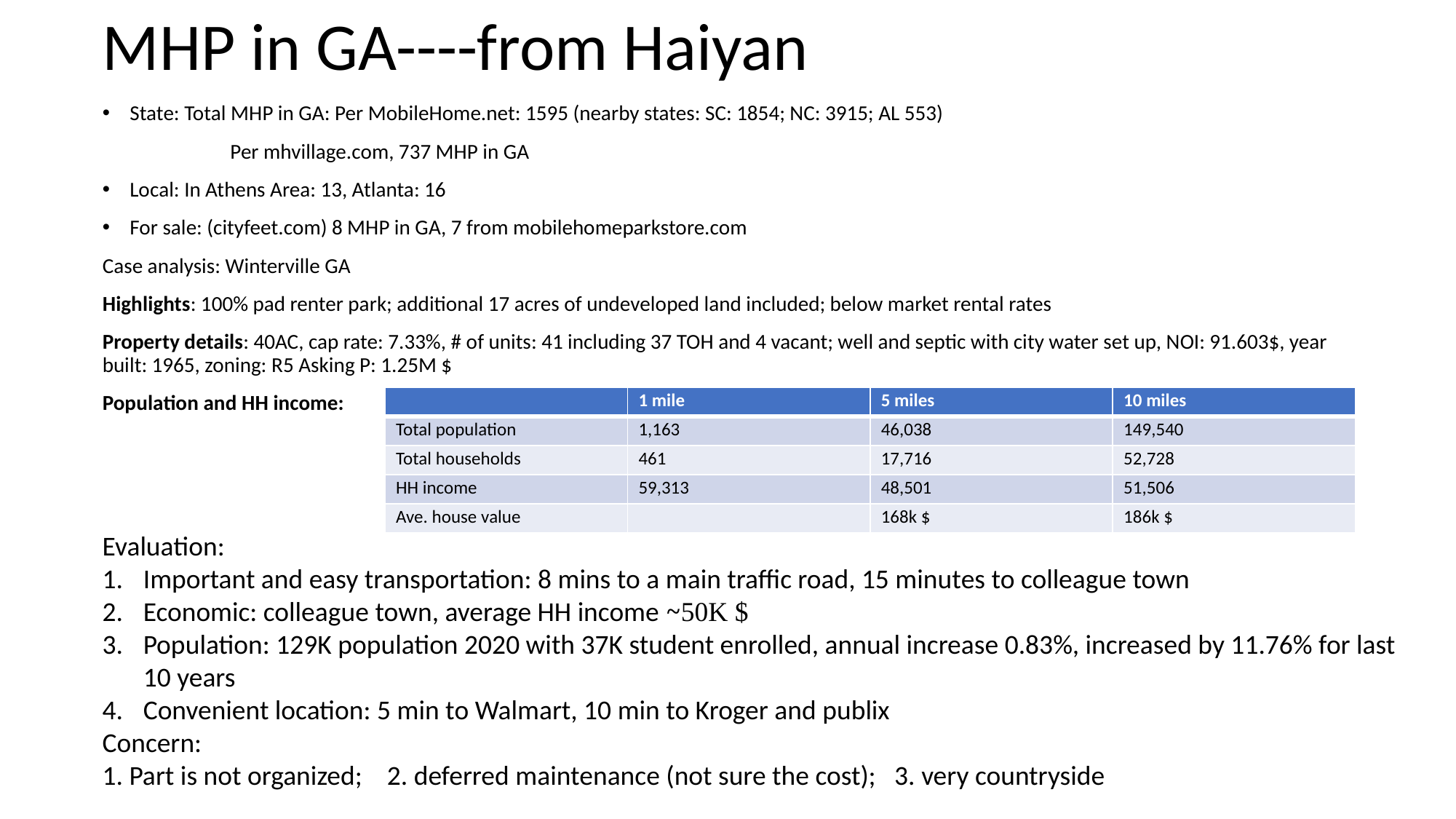

# MHP in GA----from Haiyan
State: Total MHP in GA: Per MobileHome.net: 1595 (nearby states: SC: 1854; NC: 3915; AL 553)
                           Per mhvillage.com, 737 MHP in GA
Local: In Athens Area: 13, Atlanta: 16
For sale: (cityfeet.com) 8 MHP in GA, 7 from mobilehomeparkstore.com
Case analysis: Winterville GA
Highlights: 100% pad renter park; additional 17 acres of undeveloped land included; below market rental rates
Property details: 40AC, cap rate: 7.33%, # of units: 41 including 37 TOH and 4 vacant; well and septic with city water set up, NOI: 91.603$, year built: 1965, zoning: R5 Asking P: 1.25M $
Population and HH income:

|  | 1 mile | 5 miles | 10 miles |
| --- | --- | --- | --- |
| Total population | 1,163 | 46,038 | 149,540 |
| Total households | 461 | 17,716 | 52,728 |
| HH income | 59,313 | 48,501 | 51,506 |
| Ave. house value |  | 168k $ | 186k $ |
Evaluation:
Important and easy transportation: 8 mins to a main traffic road, 15 minutes to colleague town
Economic: colleague town, average HH income ⁓50K $
Population: 129K population 2020 with 37K student enrolled, annual increase 0.83%, increased by 11.76% for last 10 years
Convenient location: 5 min to Walmart, 10 min to Kroger and publix
Concern:
1. Part is not organized;    2. deferred maintenance (not sure the cost);   3. very countryside